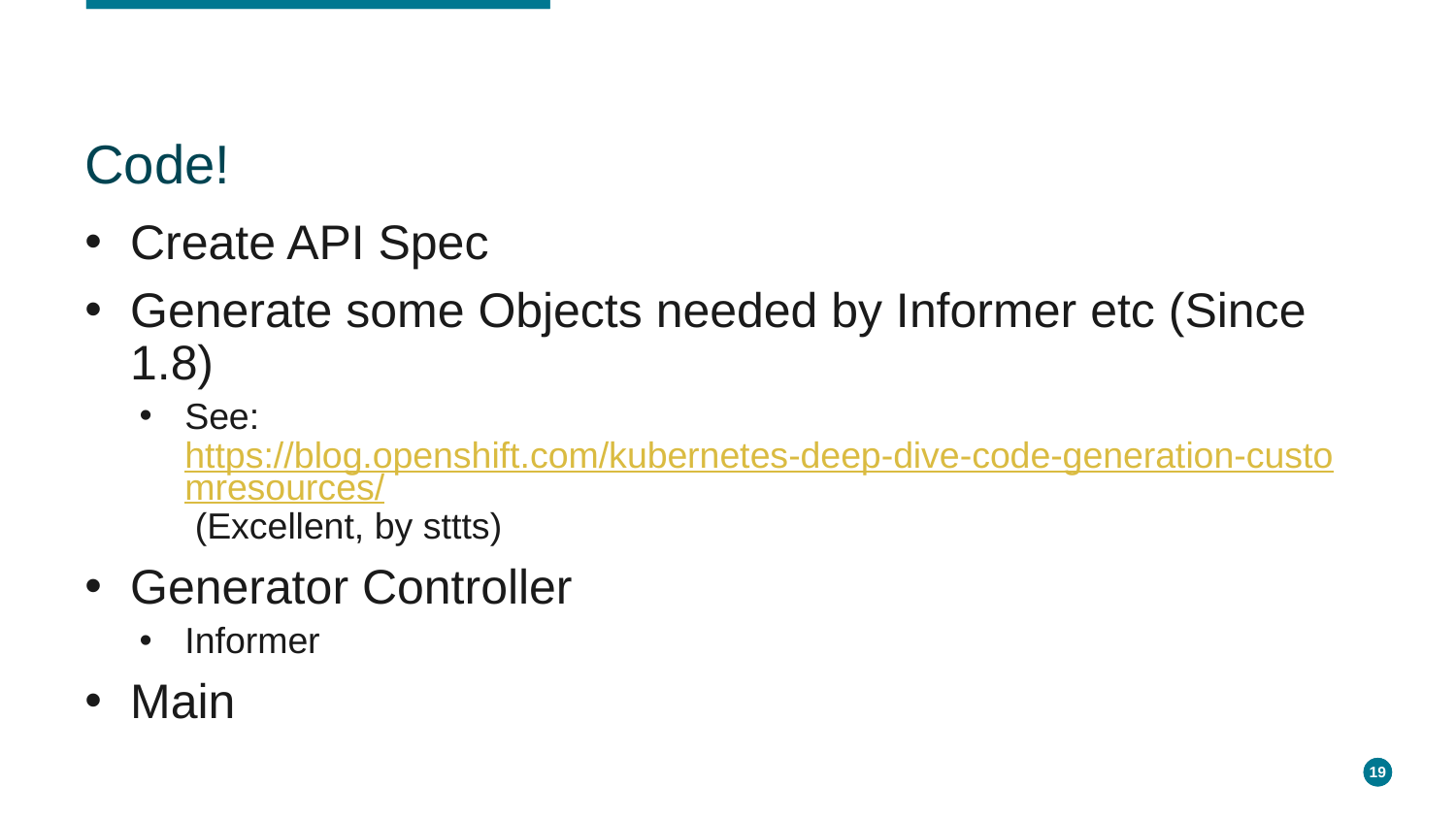

# Code!
Create API Spec
Generate some Objects needed by Informer etc (Since 1.8)
See: https://blog.openshift.com/kubernetes-deep-dive-code-generation-customresources/ (Excellent, by sttts)
Generator Controller
Informer
Main

19